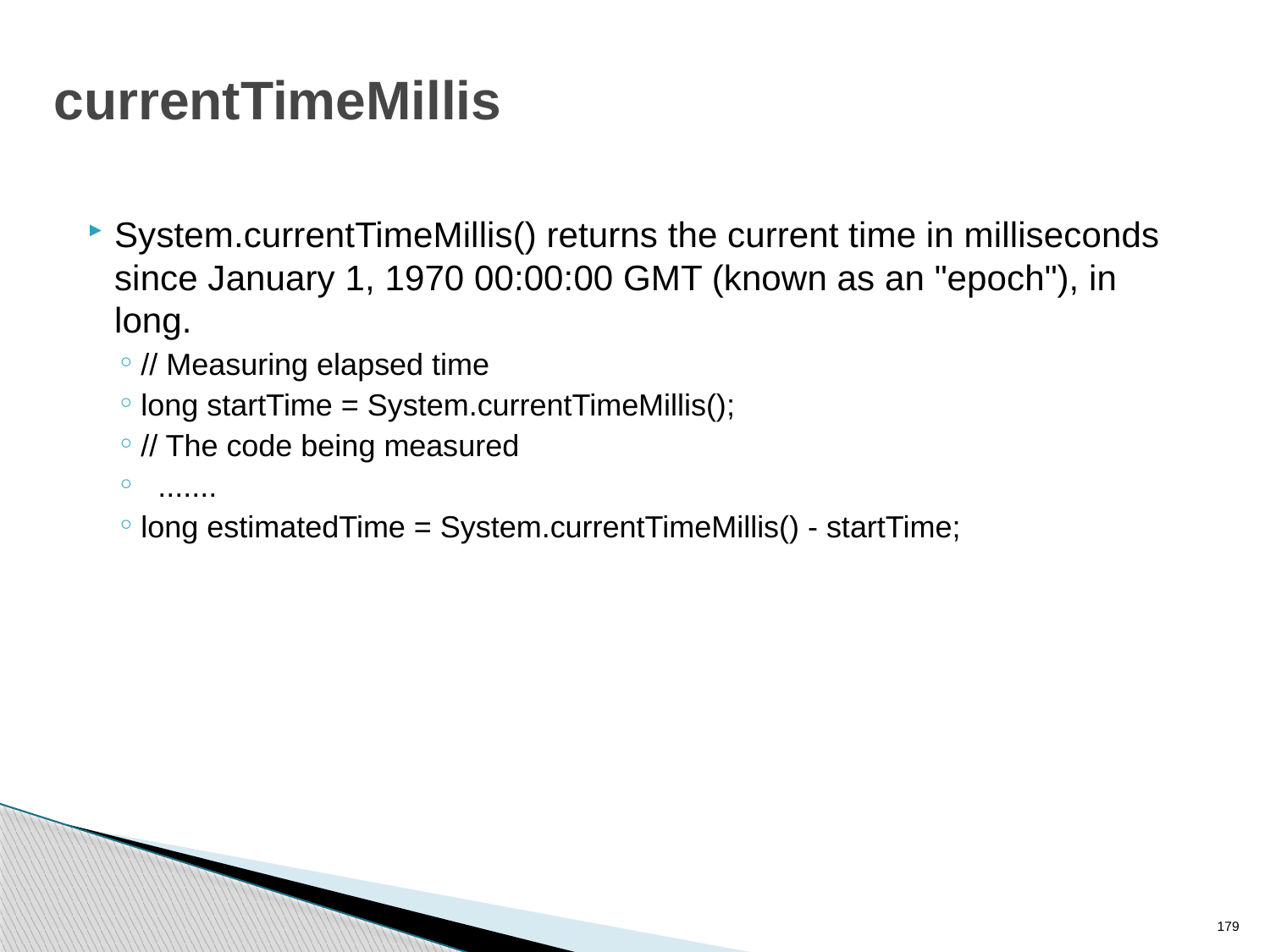

# currentTimeMillis
System.currentTimeMillis() returns the current time in milliseconds since January 1, 1970 00:00:00 GMT (known as an "epoch"), in long.
// Measuring elapsed time
long startTime = System.currentTimeMillis();
// The code being measured
  .......
long estimatedTime = System.currentTimeMillis() - startTime;

179